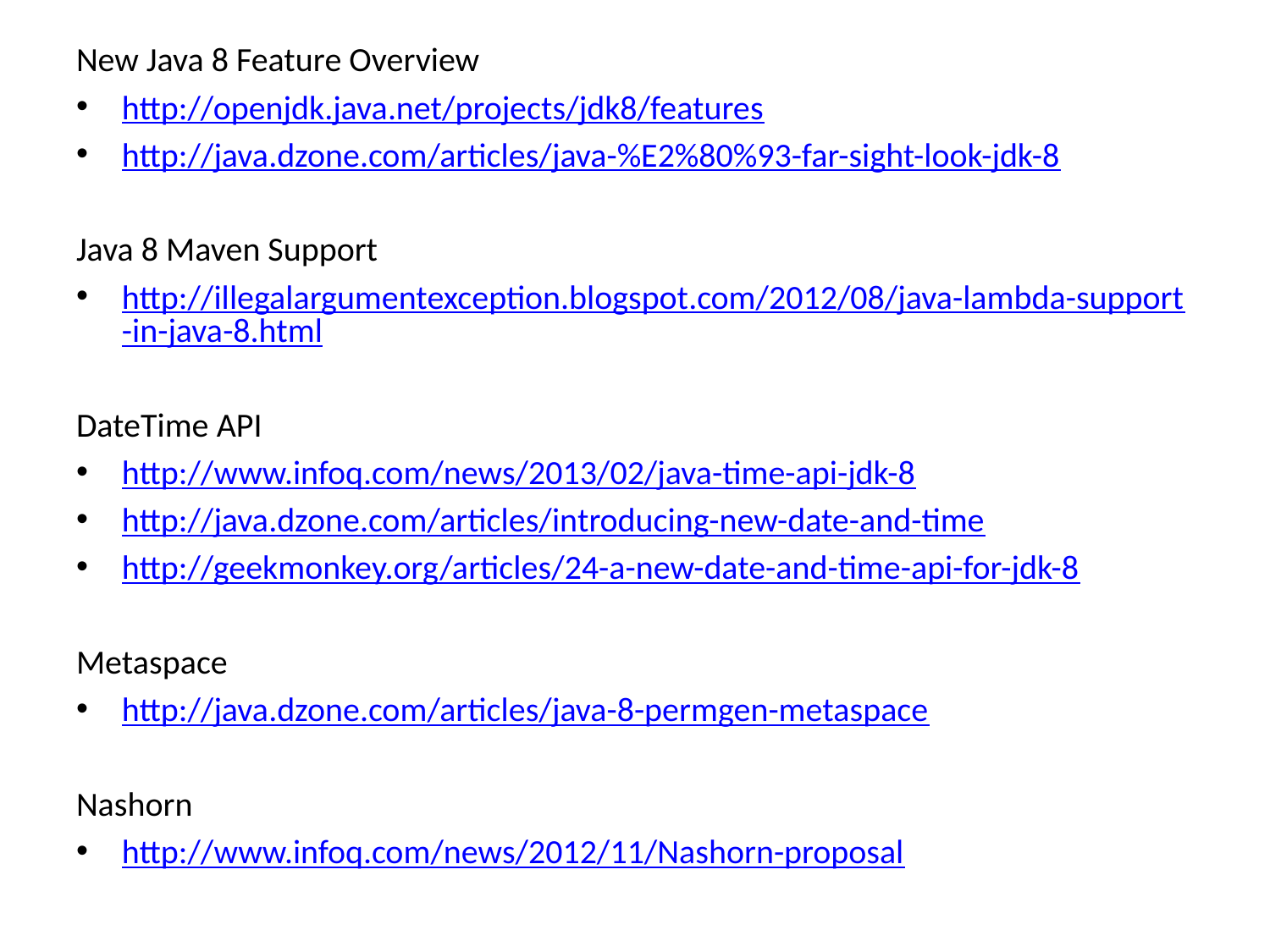

New Java 8 Feature Overview
http://openjdk.java.net/projects/jdk8/features
http://java.dzone.com/articles/java-%E2%80%93-far-sight-look-jdk-8

Java 8 Maven Support
http://illegalargumentexception.blogspot.com/2012/08/java-lambda-support-in-java-8.html

DateTime API
http://www.infoq.com/news/2013/02/java-time-api-jdk-8
http://java.dzone.com/articles/introducing-new-date-and-time
http://geekmonkey.org/articles/24-a-new-date-and-time-api-for-jdk-8

Metaspace
http://java.dzone.com/articles/java-8-permgen-metaspace

Nashorn
http://www.infoq.com/news/2012/11/Nashorn-proposal
#